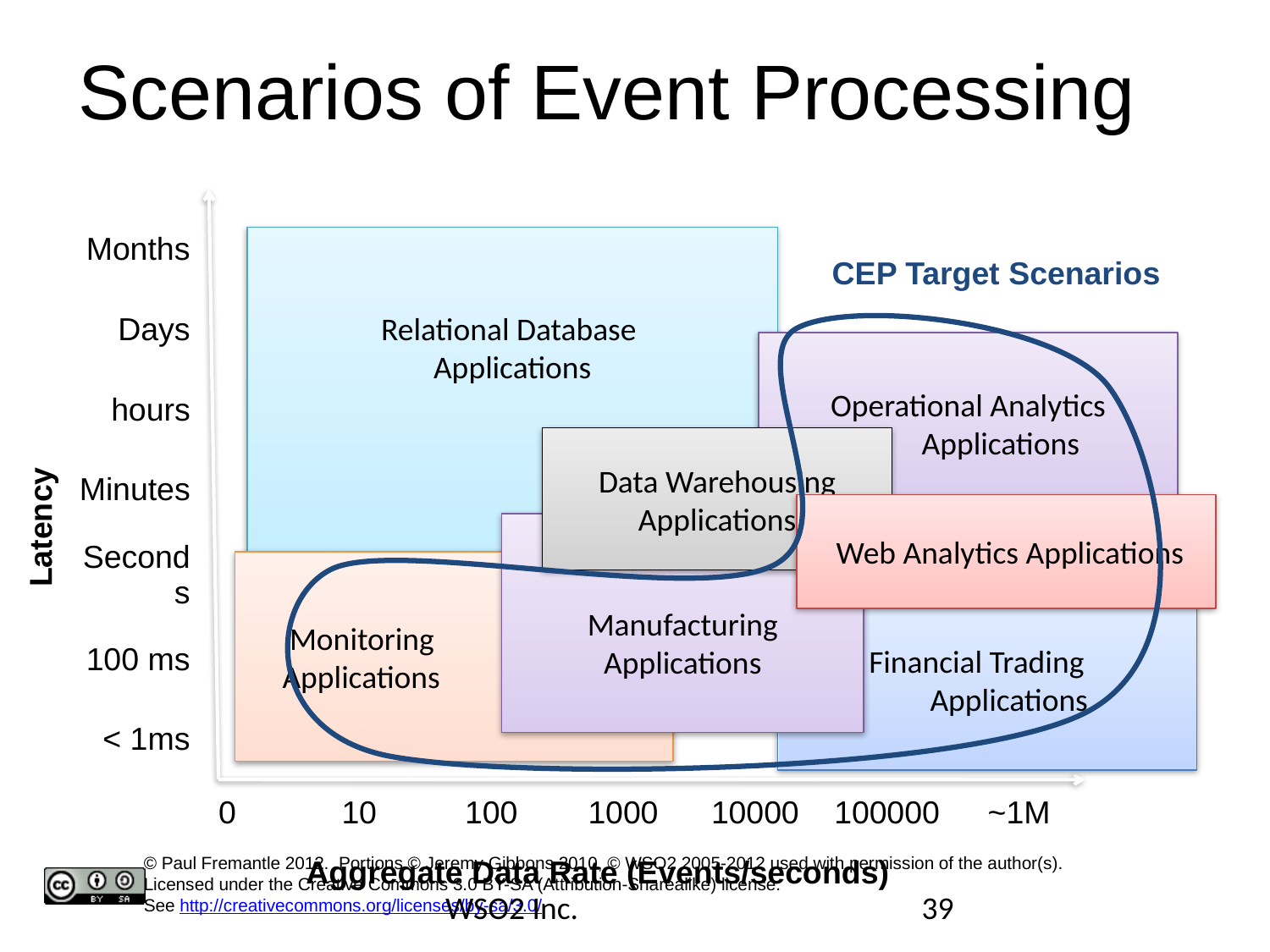

# Scenarios of Event Processing
| Months |
| --- |
| Days |
| hours |
| Minutes |
| Seconds |
| 100 ms |
| < 1ms |

Relational Database
Applications

CEP Target Scenarios

Operational Analytics
         Applications
Latency

Data Warehousing Applications

 Web Analytics Applications

Manufacturing
Applications

      Monitoring
     Applications

        Financial Trading
      Applications
| 0 | 10 | 100 | 1000 | 10000 | 100000 | ~1M |
| --- | --- | --- | --- | --- | --- | --- |
Aggregate Data Rate (Events/seconds)
WSO2 Inc.
39